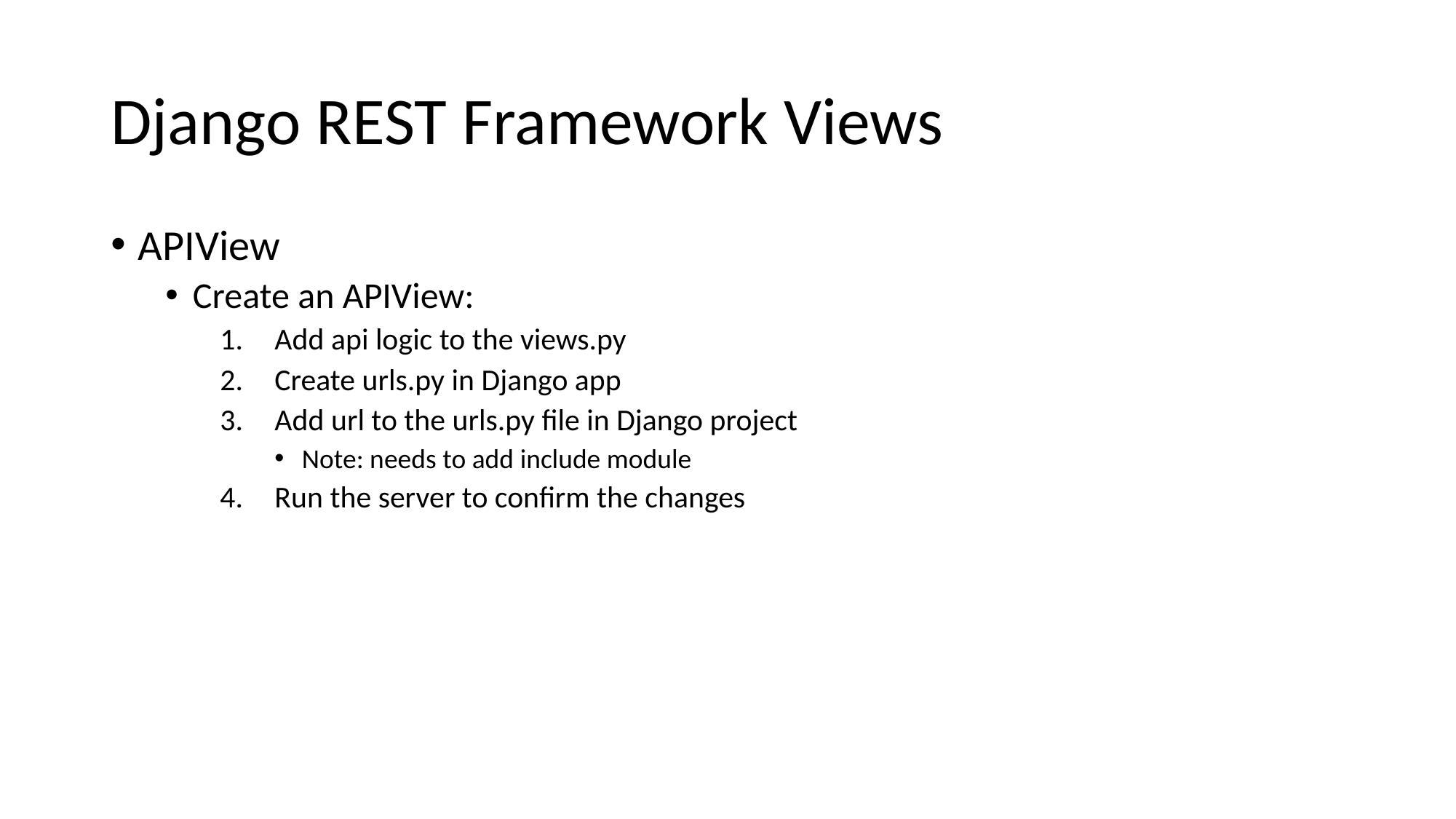

# Django REST Framework Views
APIView
Create an APIView:
Add api logic to the views.py
Create urls.py in Django app
Add url to the urls.py file in Django project
Note: needs to add include module
Run the server to confirm the changes